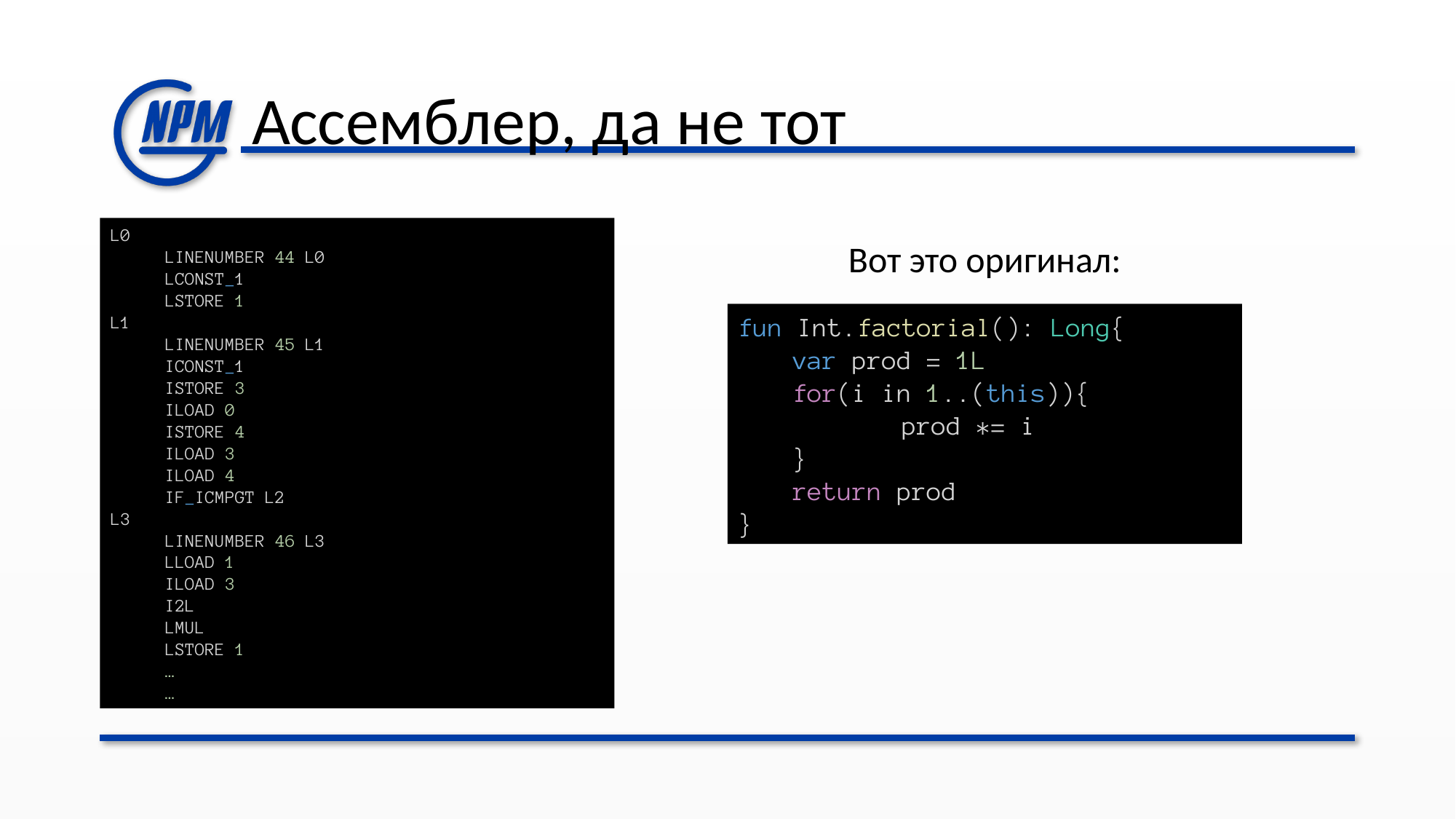

# Ассемблер, да не тот
L0
LINENUMBER 44 L0
LCONST_1
LSTORE 1
L1
LINENUMBER 45 L1
ICONST_1
ISTORE 3
ILOAD 0
ISTORE 4
ILOAD 3
ILOAD 4
IF_ICMPGT L2
L3
LINENUMBER 46 L3
LLOAD 1
ILOAD 3
I2L
LMUL
LSTORE 1
…
…
Вот это оригинал:
fun Int.factorial(): Long{
var prod = 1L
for(i in 1..(this)){
	prod *= i
}
return prod
}